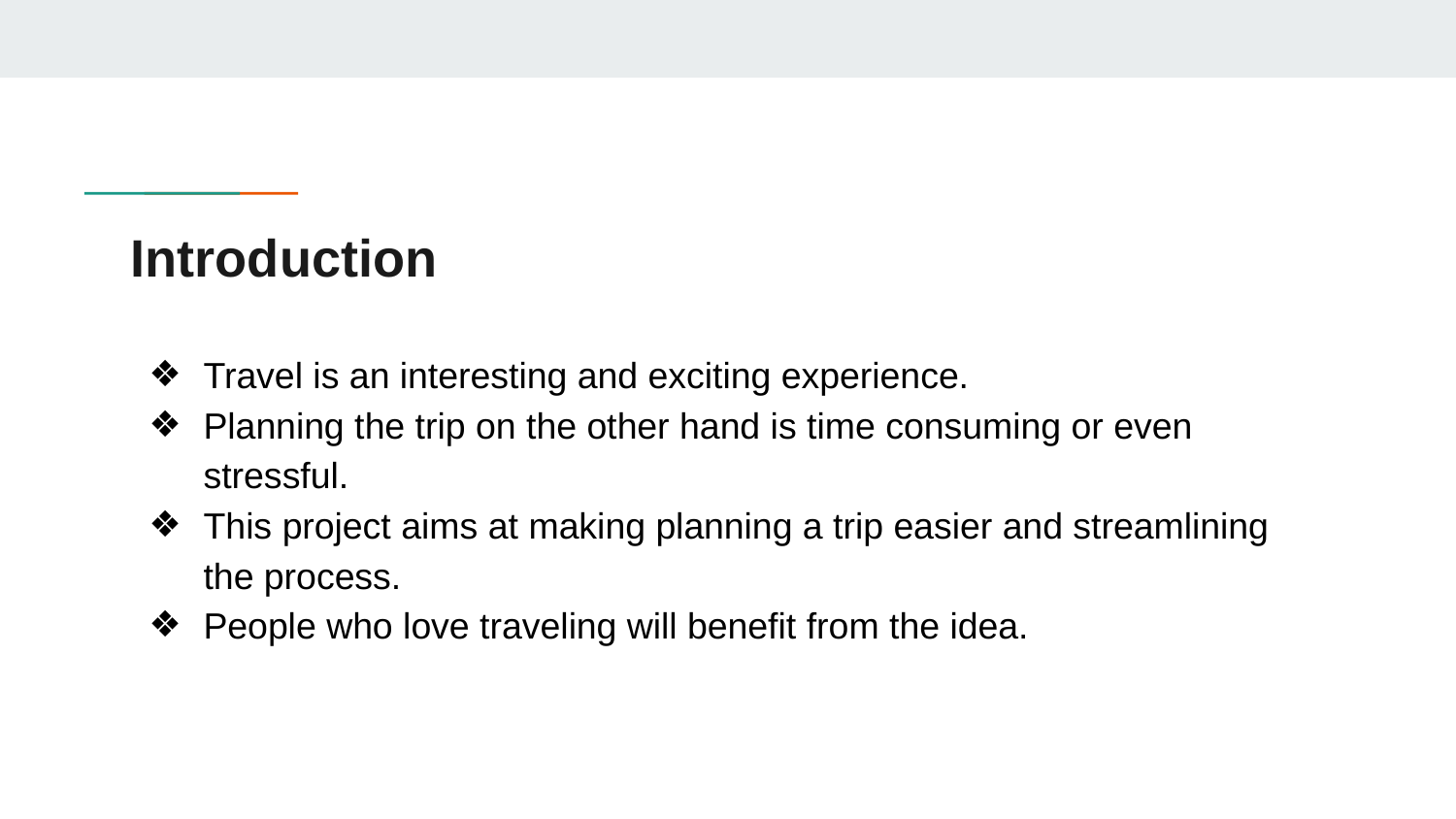

# Introduction
Travel is an interesting and exciting experience.
Planning the trip on the other hand is time consuming or even stressful.
This project aims at making planning a trip easier and streamlining the process.
People who love traveling will benefit from the idea.